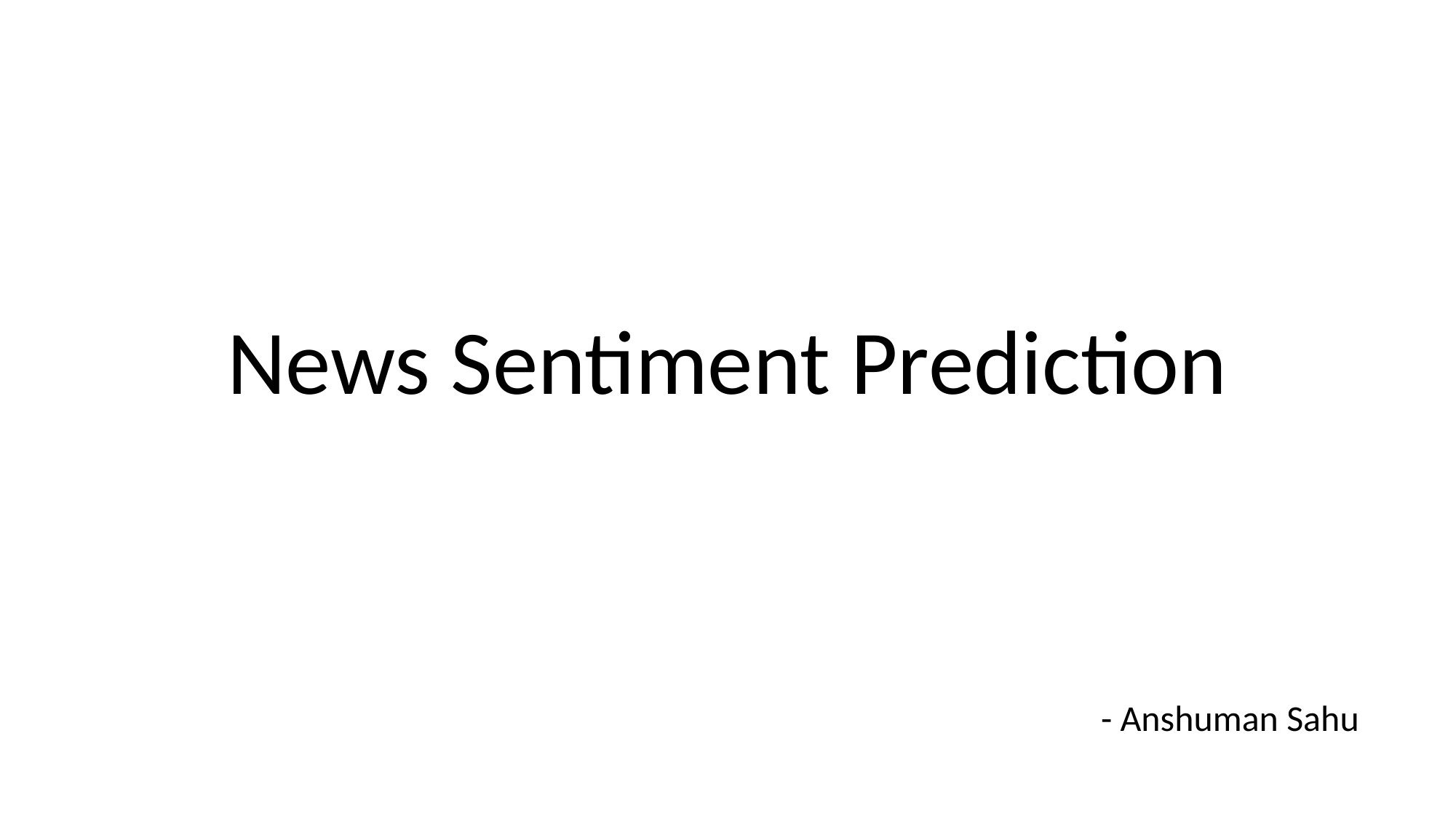

# News Sentiment Prediction
- Anshuman Sahu